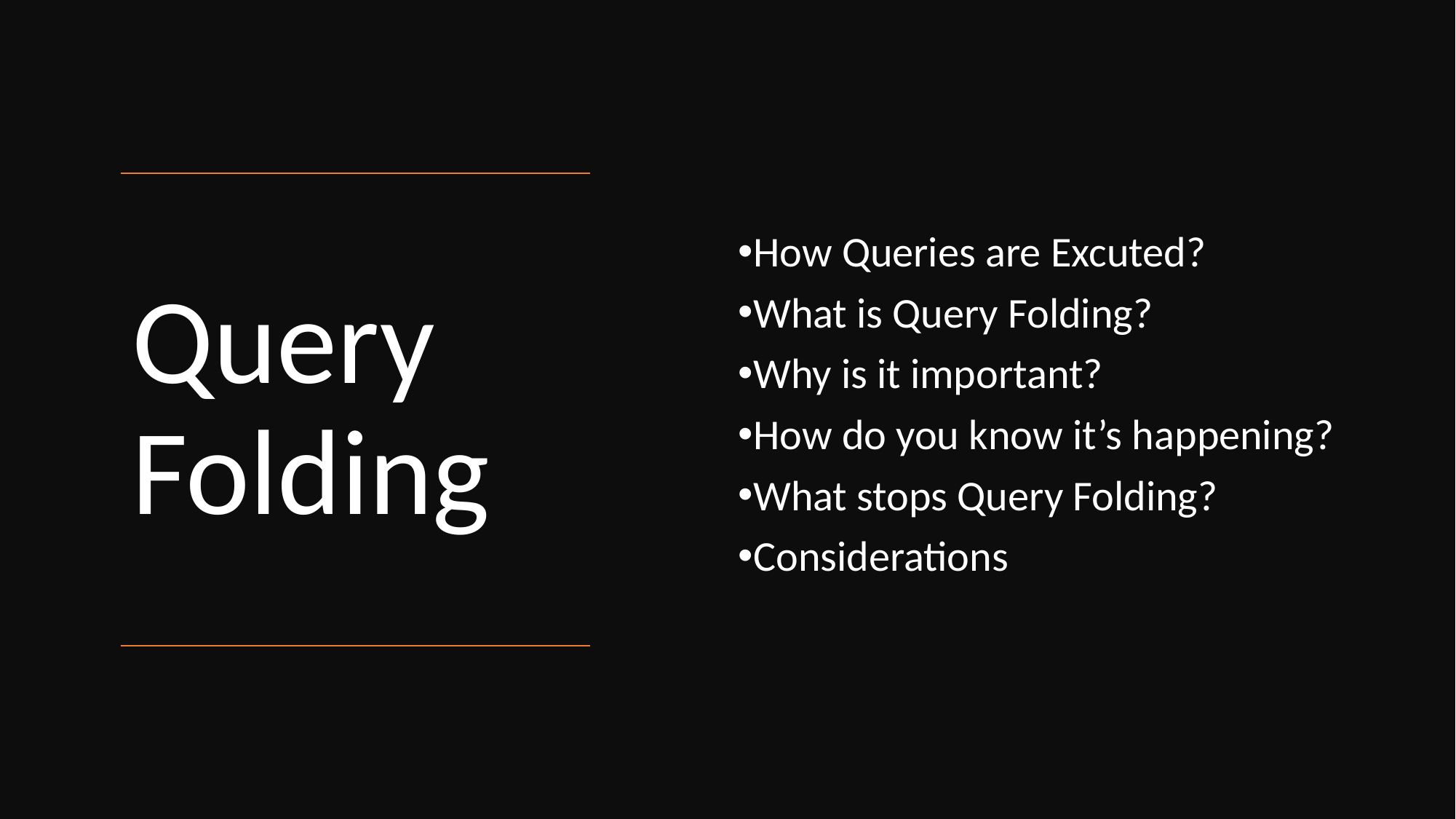

How Queries are Excuted?
What is Query Folding?
Why is it important?
How do you know it’s happening?
What stops Query Folding?
Considerations
# Query Folding